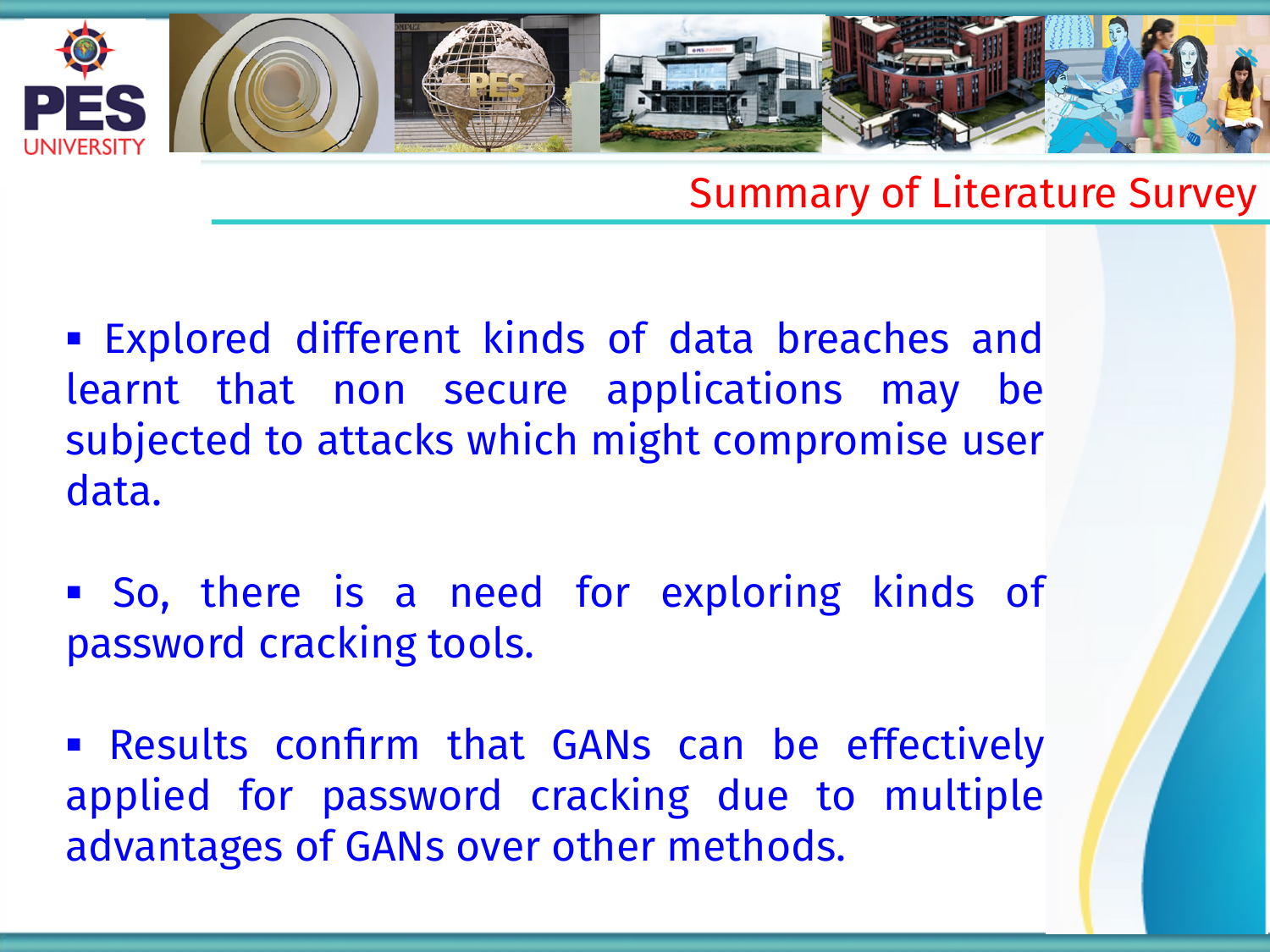

Summary of Literature Survey

 Explored different kinds of data breaches and learnt that non secure applications may be subjected to attacks which might compromise user data.

 So, there is a need for exploring kinds of password cracking tools.

 Results confirm that GANs can be effectively applied for password cracking due to multiple advantages of GANs over other methods.